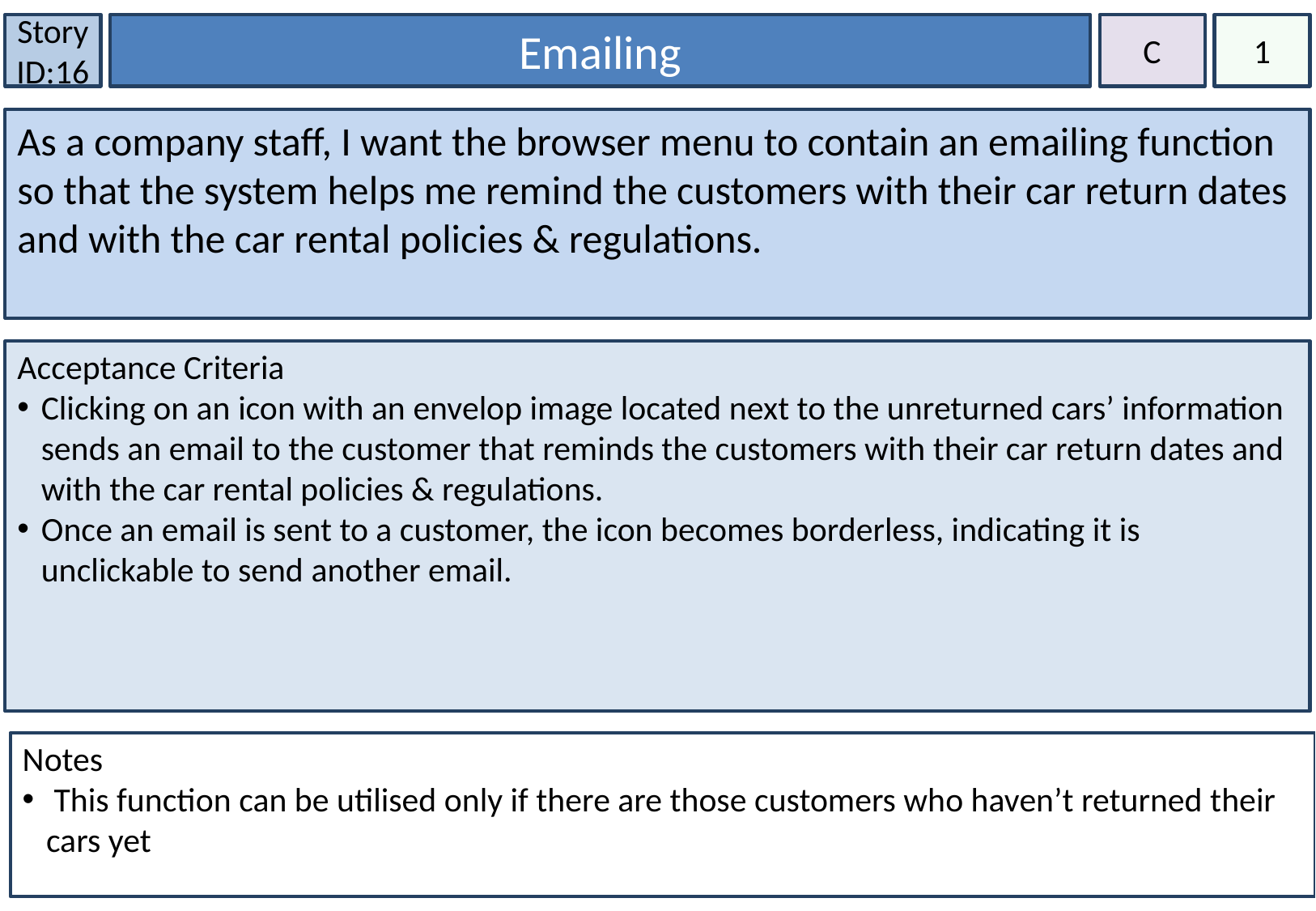

Story ID:16
Emailing
C
1
As a company staff, I want the browser menu to contain an emailing function so that the system helps me remind the customers with their car return dates and with the car rental policies & regulations.
Acceptance Criteria
Clicking on an icon with an envelop image located next to the unreturned cars’ information sends an email to the customer that reminds the customers with their car return dates and with the car rental policies & regulations.
Once an email is sent to a customer, the icon becomes borderless, indicating it is unclickable to send another email.

Notes
 This function can be utilised only if there are those customers who haven’t returned their cars yet